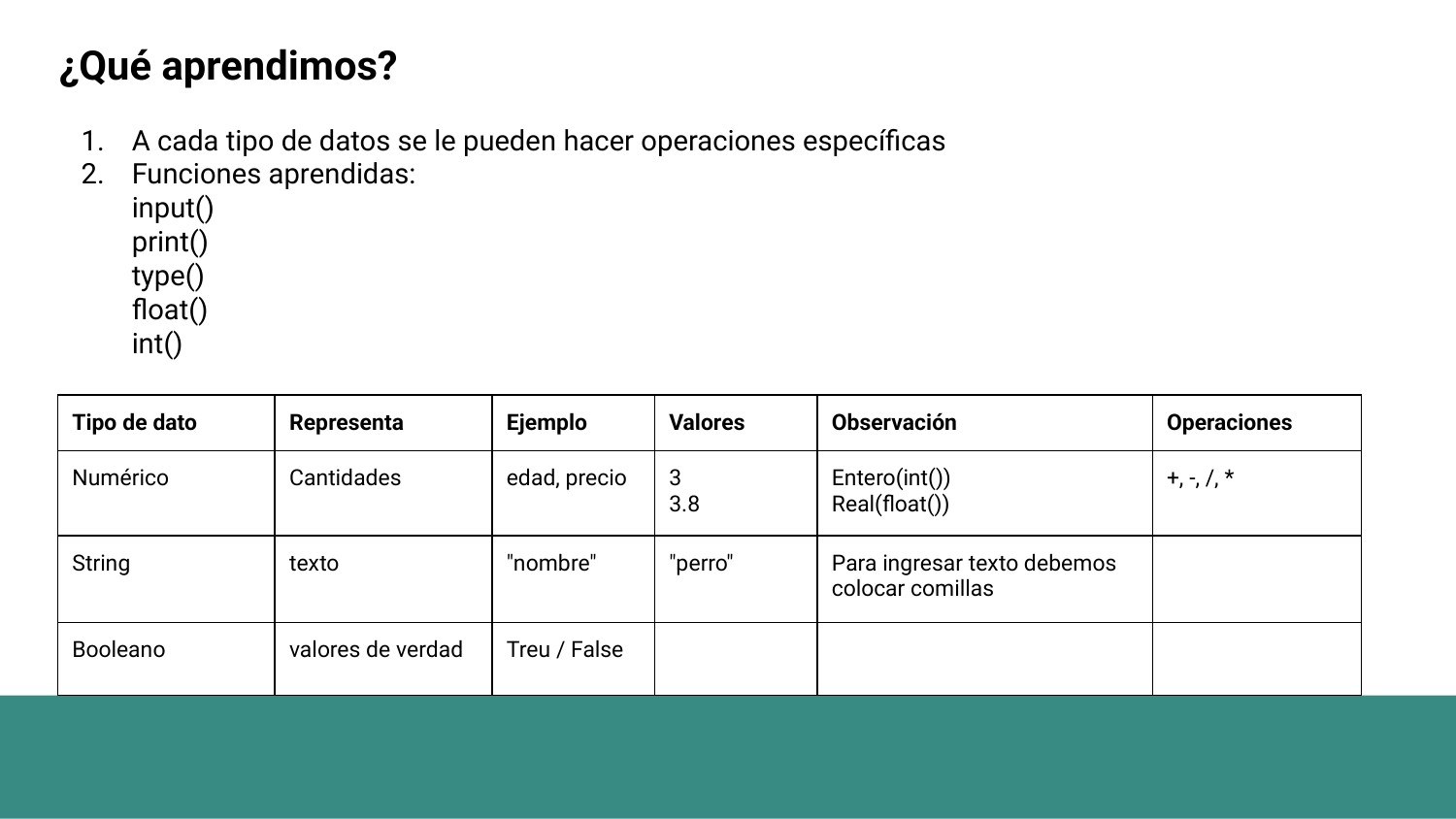

¿Qué aprendimos?

A cada tipo de datos se le pueden hacer operaciones específicas
Funciones aprendidas:
input()
print()
type()
float()
int()

| Tipo de dato | Representa | Ejemplo | Valores | Observación | Operaciones |
| --- | --- | --- | --- | --- | --- |
| Numérico | Cantidades | edad, precio | 3 3.8 | Entero(int()) Real(float()) | +, -, /, \* |
| String | texto | "nombre" | "perro" | Para ingresar texto debemos colocar comillas |  |
| Booleano | valores de verdad | Treu / False |  |  |  |